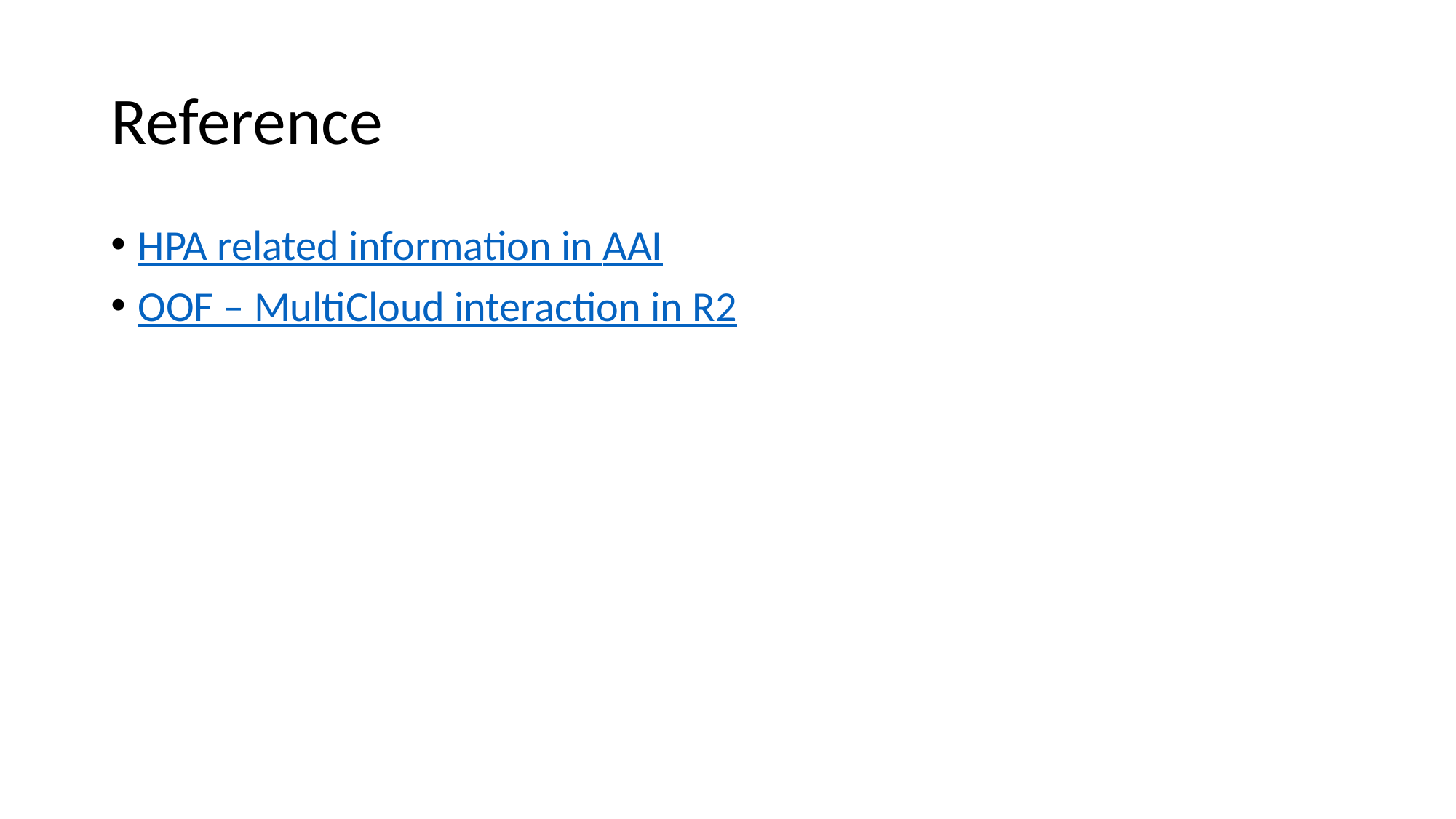

# Reference
HPA related information in AAI
OOF – MultiCloud interaction in R2